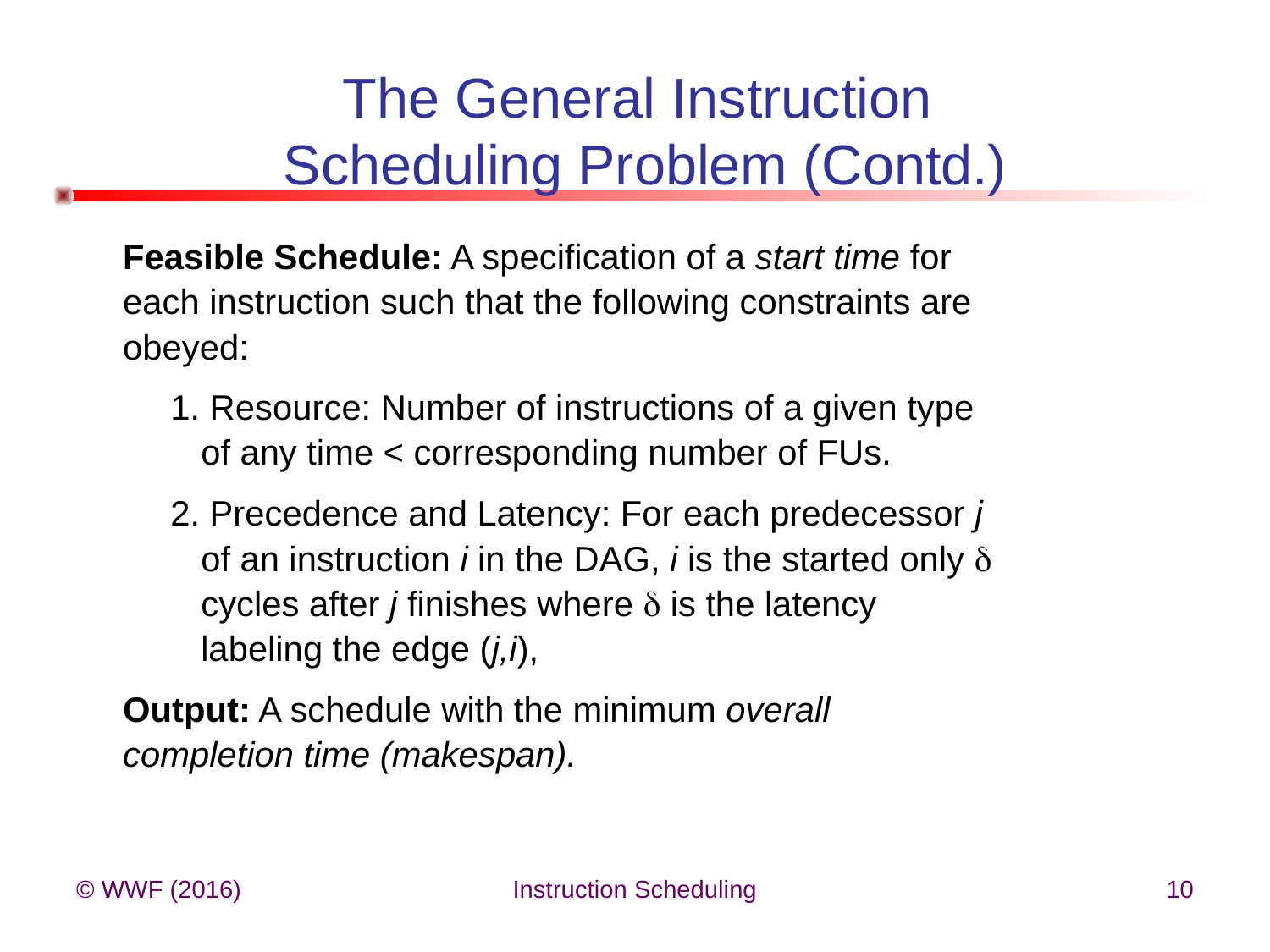

# The General Instruction Scheduling Problem (Contd.)
Feasible Schedule: A specification of a start time for
each instruction such that the following constraints are
obeyed:

	1. Resource: Number of instructions of a given type
        of any time < corresponding number of FUs.

	2. Precedence and Latency: For each predecessor j
        of an instruction i in the DAG, i is the started only δ
        cycles after j finishes where δ is the latency
        labeling the edge (j,i),

Output: A schedule with the minimum overall
completion time (makespan).

© WWF (2016)
Instruction Scheduling
10